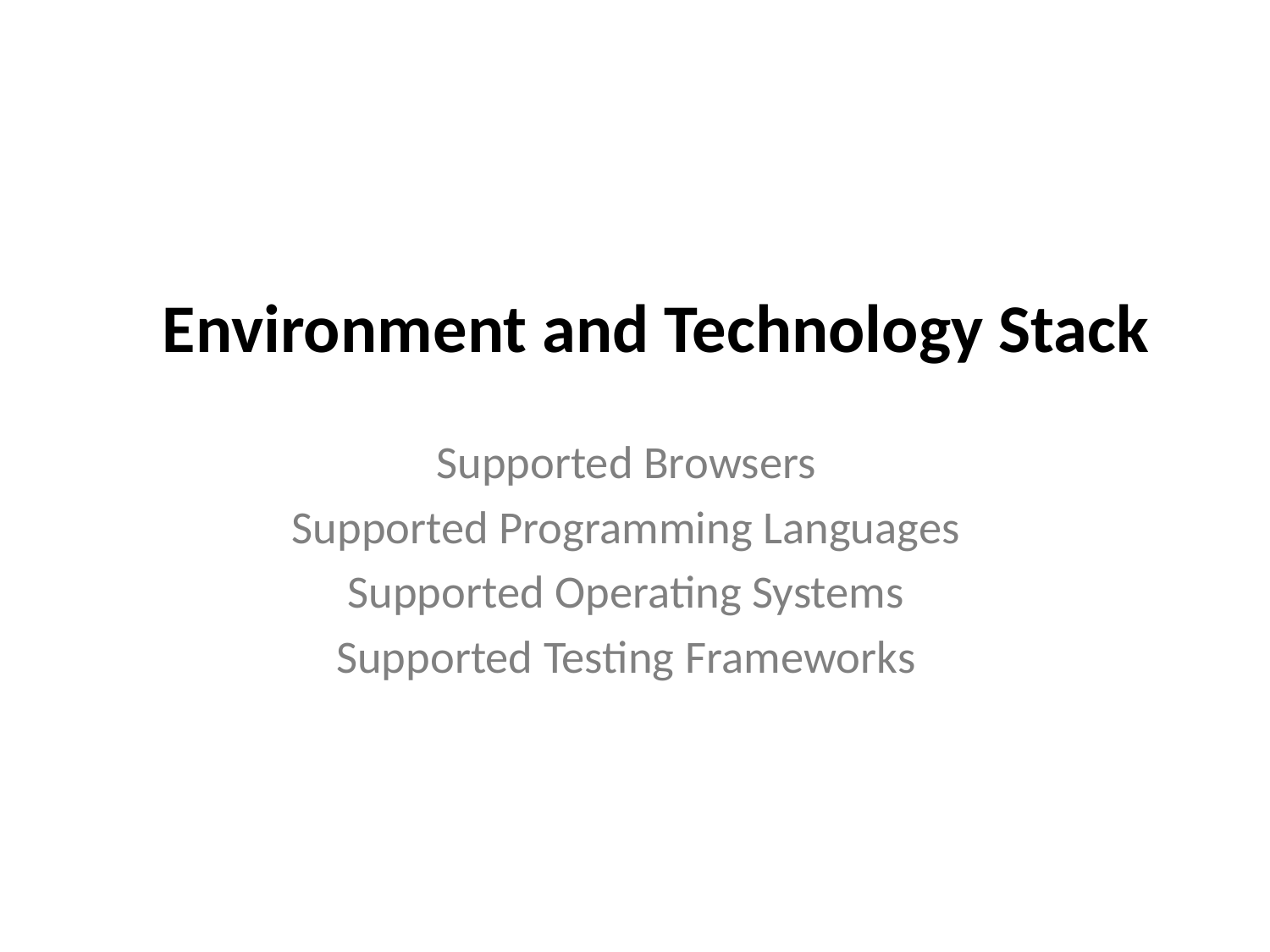

# Environment and Technology Stack
Supported Browsers
Supported Programming Languages
Supported Operating Systems
Supported Testing Frameworks